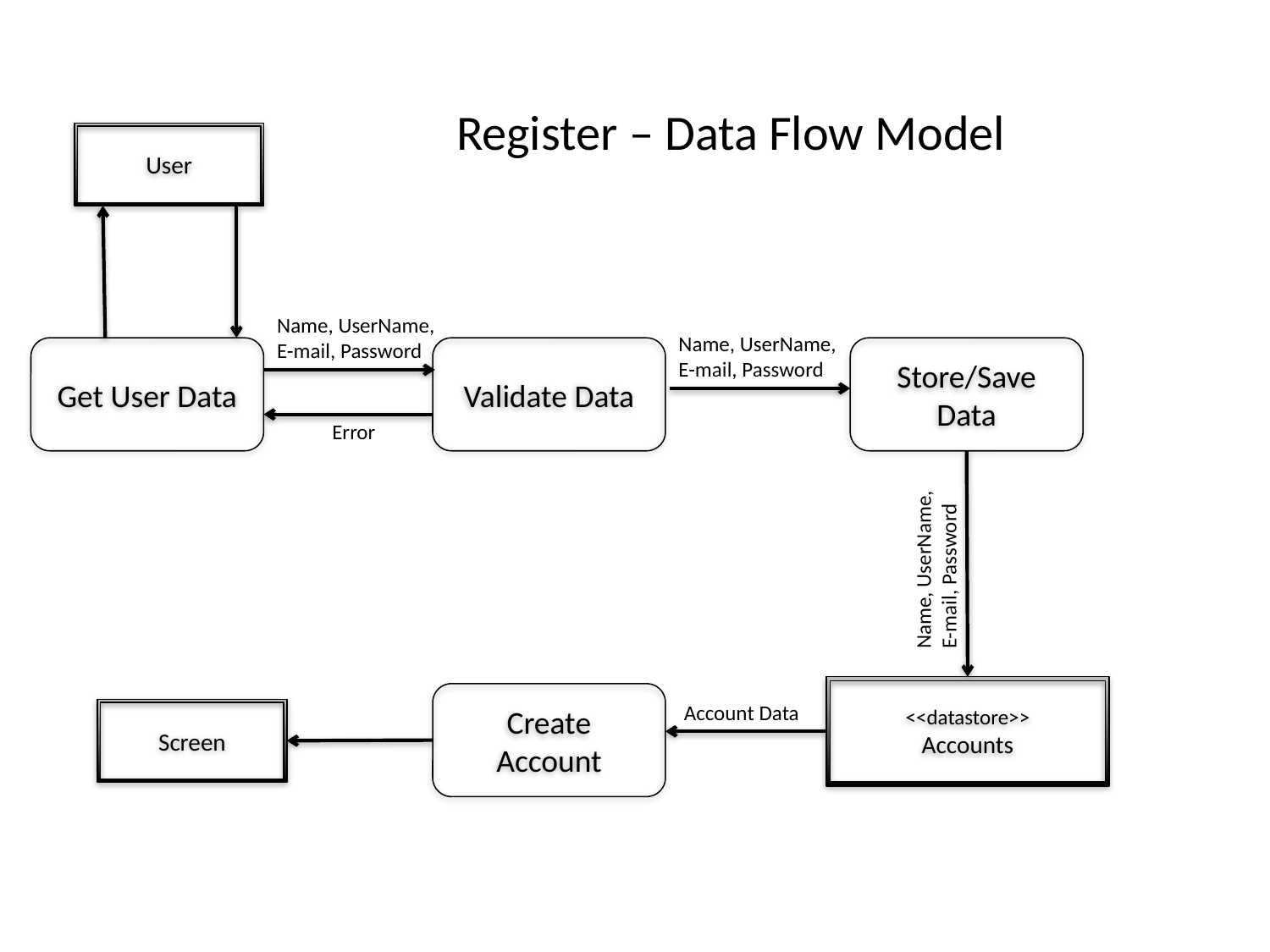

Register – Data Flow Model
User
Name, UserName,
E-mail, Password
Name, UserName,
E-mail, Password
Get User Data
Validate Data
Store/Save Data
Error
Name, UserName,
E-mail, Password
<<datastore>>
Accounts
Create Account
Account Data
Screen